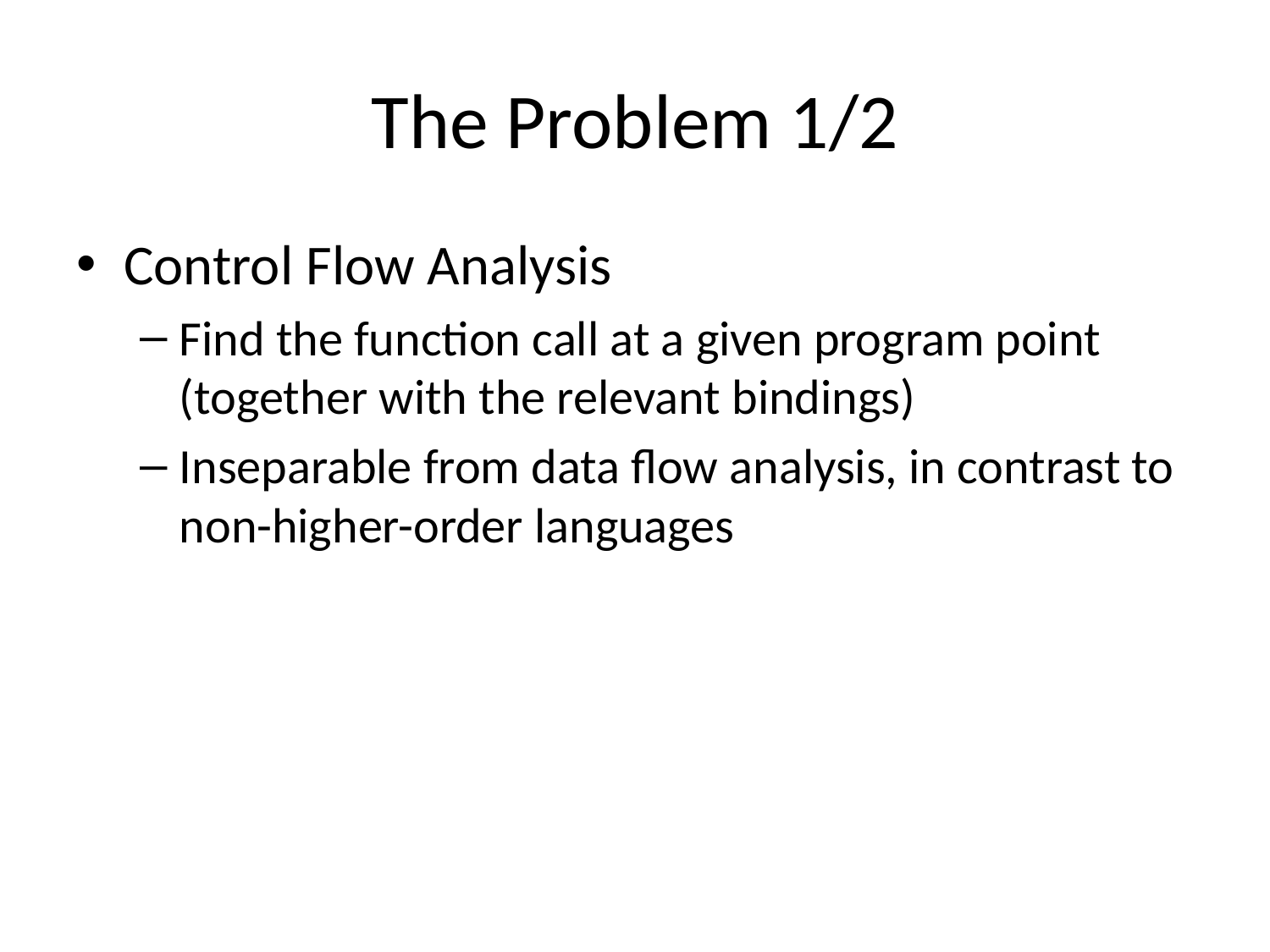

# The Problem 1/2
Control Flow Analysis
Find the function call at a given program point (together with the relevant bindings)
Inseparable from data flow analysis, in contrast to non-higher-order languages